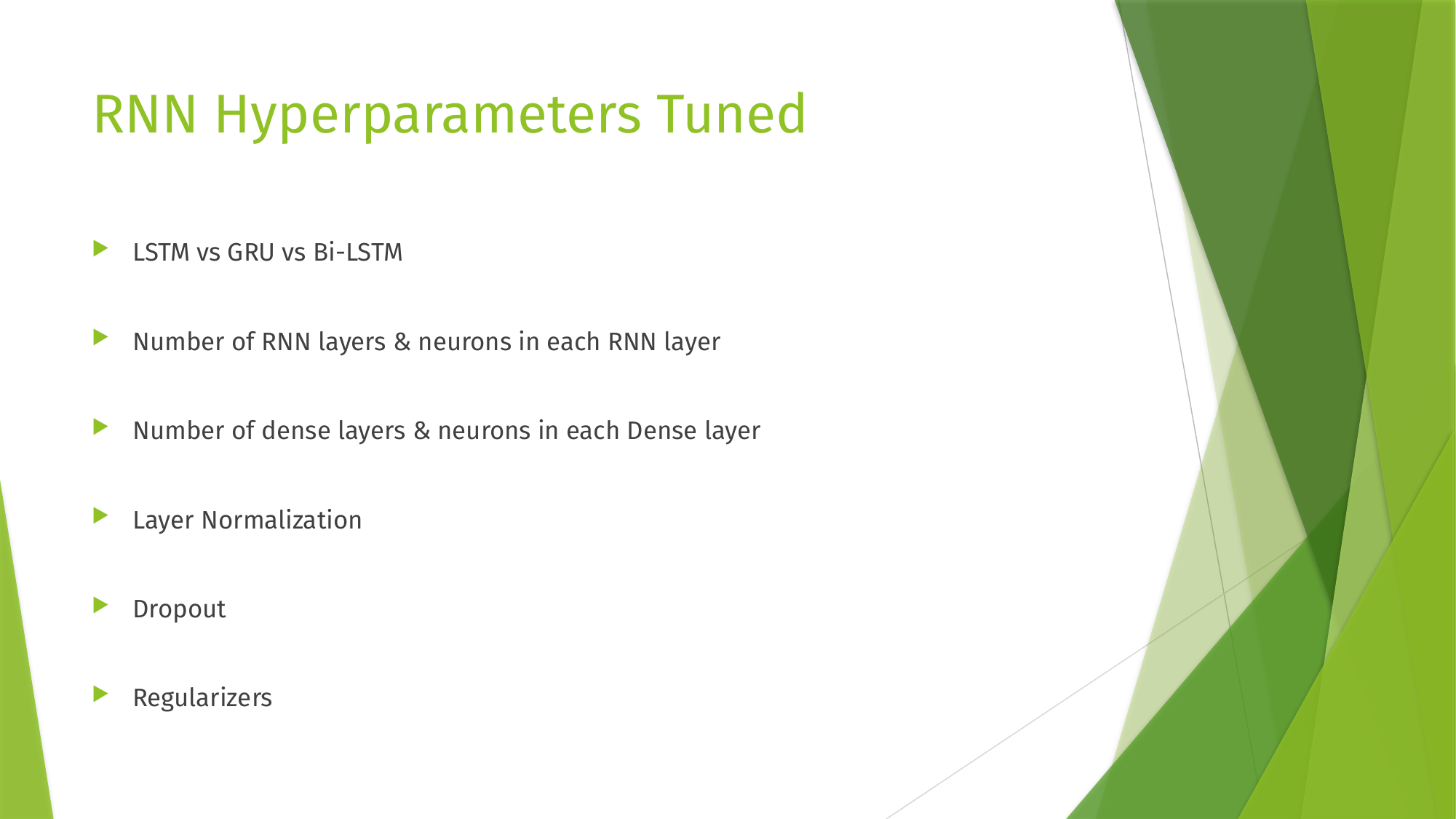

# RNN Hyperparameters Tuned
LSTM vs GRU vs Bi-LSTM

Number of RNN layers & neurons in each RNN layer

Number of dense layers & neurons in each Dense layer

Layer Normalization

Dropout

Regularizers